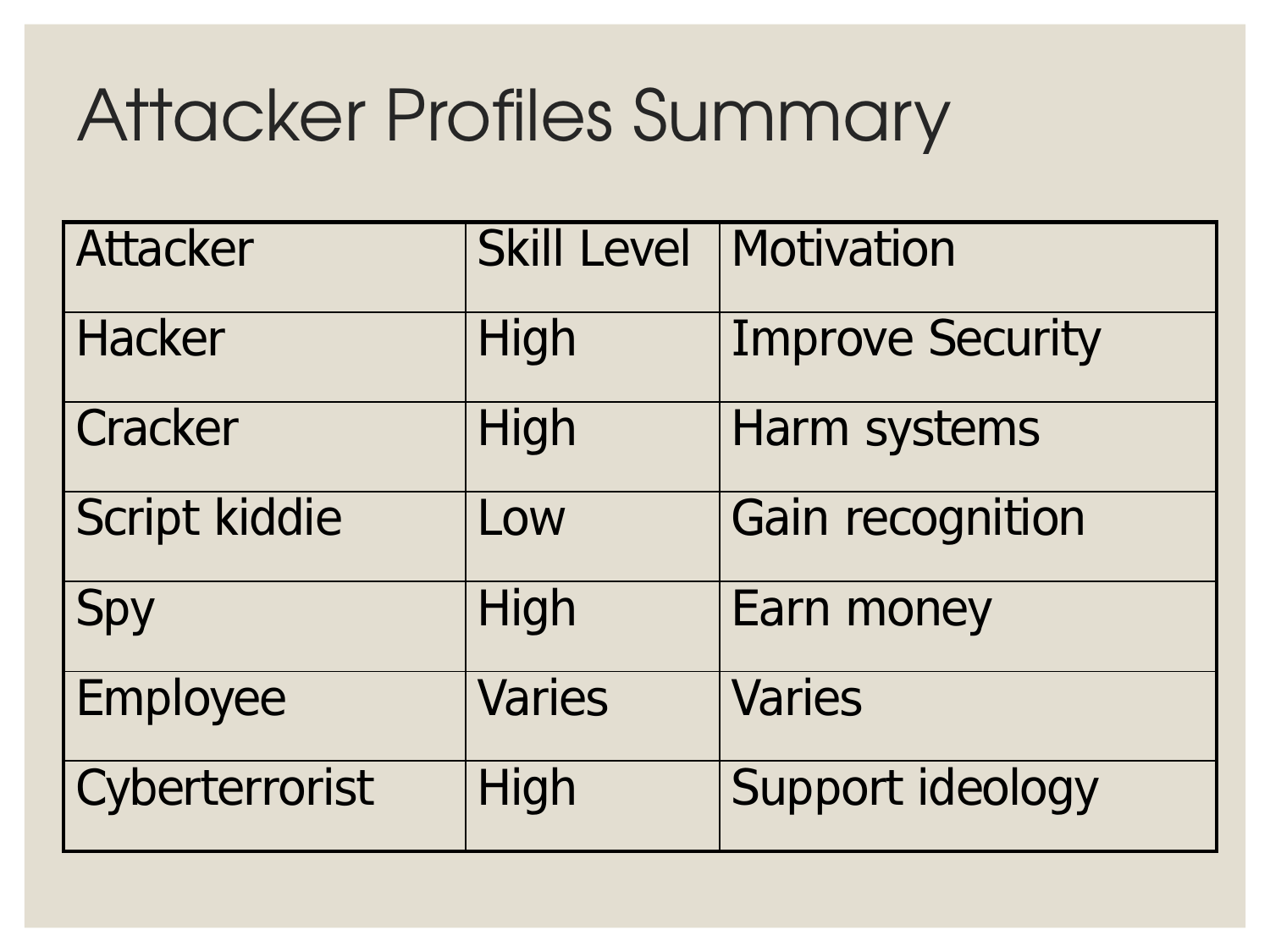

# Attacker Profiles Summary
| Attacker | Skill Level | Motivation |
| --- | --- | --- |
| Hacker | High | Improve Security |
| Cracker | High | Harm systems |
| Script kiddie | Low | Gain recognition |
| Spy | High | Earn money |
| Employee | Varies | Varies |
| Cyberterrorist | High | Support ideology |